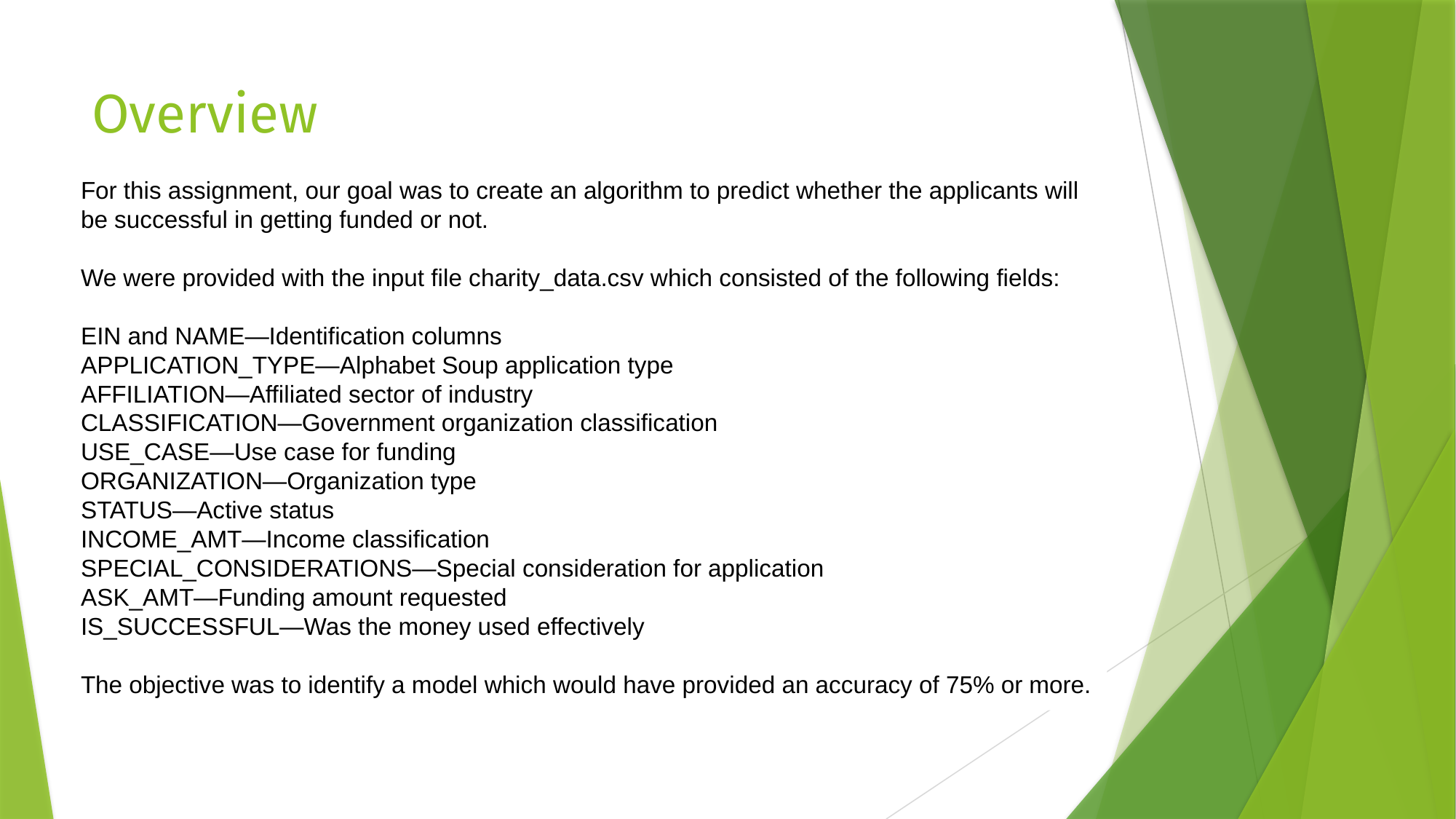

# Overview
For this assignment, our goal was to create an algorithm to predict whether the applicants will be successful in getting funded or not.

We were provided with the input file charity_data.csv which consisted of the following fields:

EIN and NAME—Identification columns
APPLICATION_TYPE—Alphabet Soup application type
AFFILIATION—Affiliated sector of industry
CLASSIFICATION—Government organization classification
USE_CASE—Use case for funding
ORGANIZATION—Organization type
STATUS—Active status
INCOME_AMT—Income classification
SPECIAL_CONSIDERATIONS—Special consideration for application
ASK_AMT—Funding amount requested
IS_SUCCESSFUL—Was the money used effectively

The objective was to identify a model which would have provided an accuracy of 75% or more.